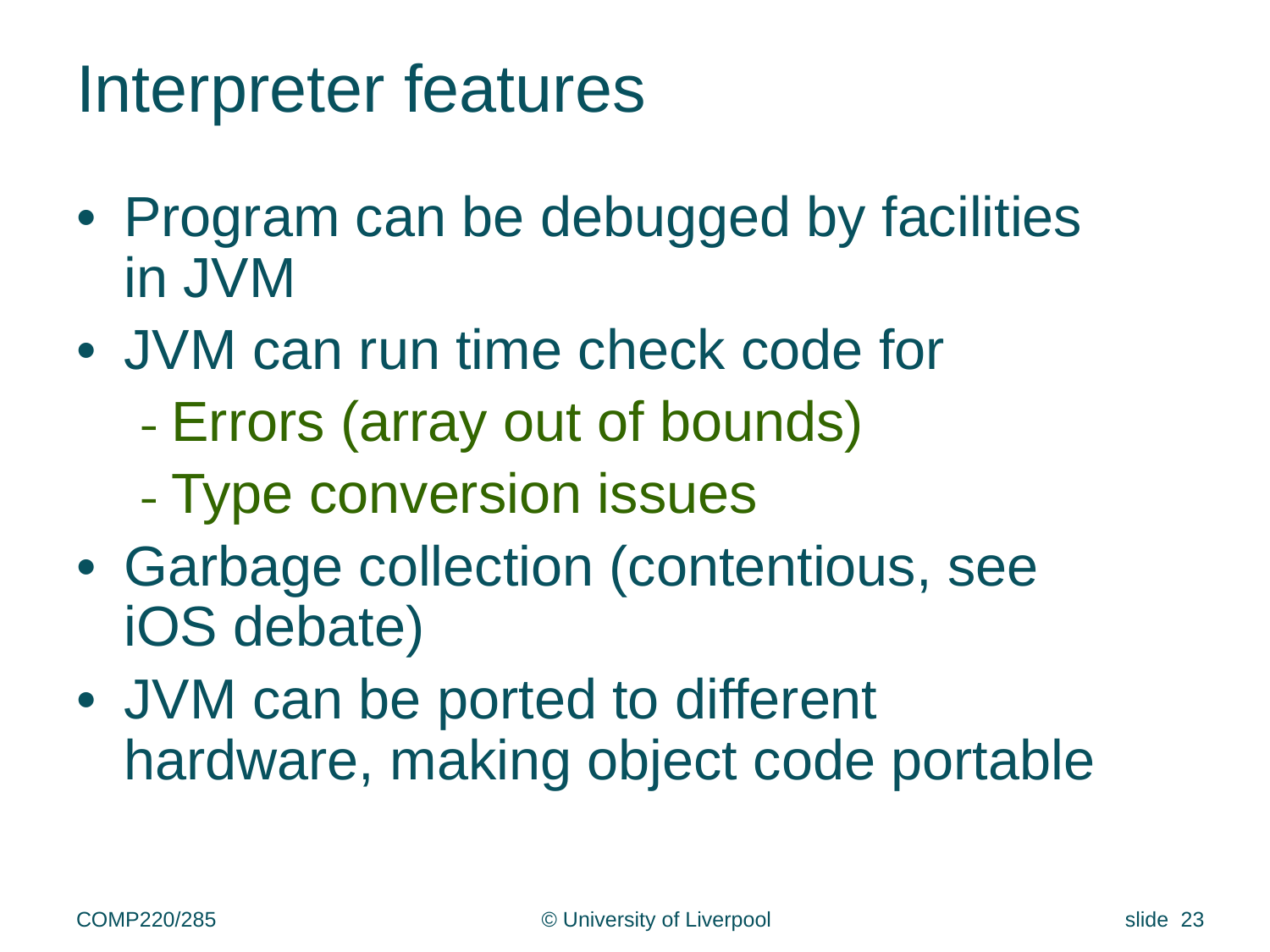

# Interpreter features
Program can be debugged by facilities in JVM
JVM can run time check code for
Errors (array out of bounds)
Type conversion issues
Garbage collection (contentious, see iOS debate)
JVM can be ported to different hardware, making object code portable
COMP220/285
© University of Liverpool
slide  23